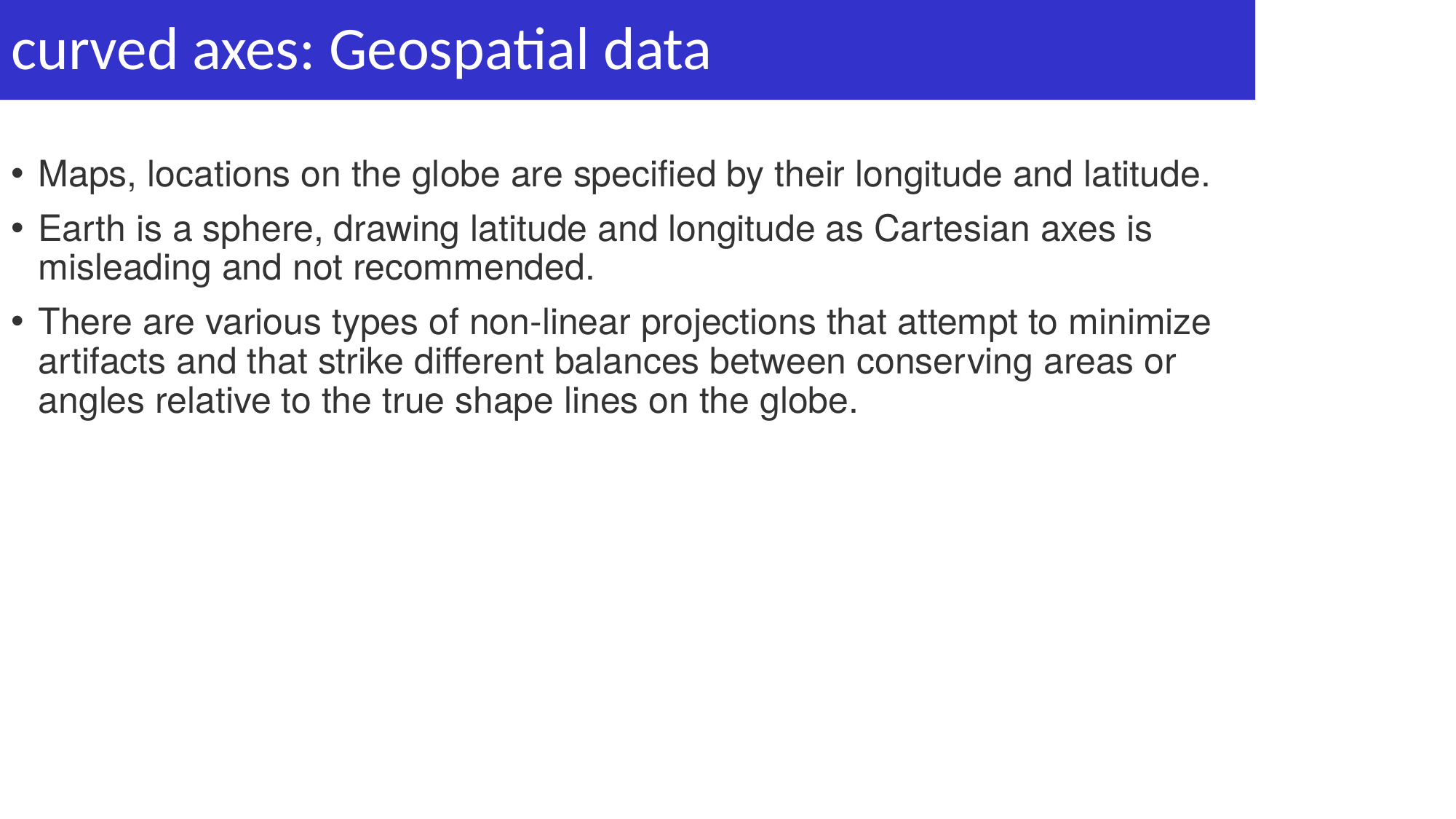

# curved axes: Geospatial data
Maps, locations on the globe are specified by their longitude and latitude.
Earth is a sphere, drawing latitude and longitude as Cartesian axes is misleading and not recommended.
There are various types of non-linear projections that attempt to minimize artifacts and that strike different balances between conserving areas or angles relative to the true shape lines on the globe.